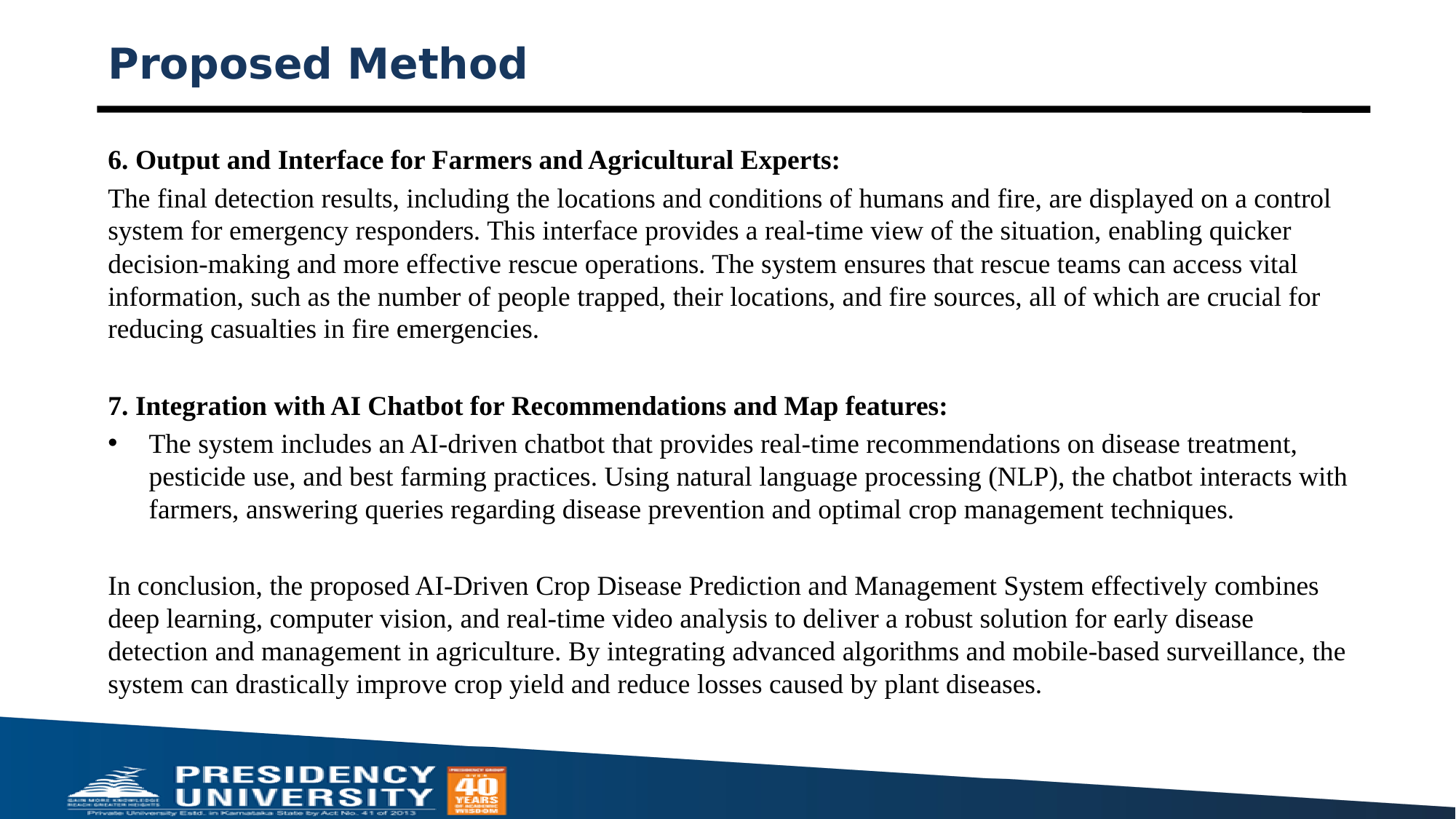

# Proposed Method
6. Output and Interface for Farmers and Agricultural Experts:
The final detection results, including the locations and conditions of humans and fire, are displayed on a control system for emergency responders. This interface provides a real-time view of the situation, enabling quicker decision-making and more effective rescue operations. The system ensures that rescue teams can access vital information, such as the number of people trapped, their locations, and fire sources, all of which are crucial for reducing casualties in fire emergencies.

7. Integration with AI Chatbot for Recommendations and Map features:
The system includes an AI-driven chatbot that provides real-time recommendations on disease treatment, pesticide use, and best farming practices. Using natural language processing (NLP), the chatbot interacts with farmers, answering queries regarding disease prevention and optimal crop management techniques.

In conclusion, the proposed AI-Driven Crop Disease Prediction and Management System effectively combines deep learning, computer vision, and real-time video analysis to deliver a robust solution for early disease detection and management in agriculture. By integrating advanced algorithms and mobile-based surveillance, the system can drastically improve crop yield and reduce losses caused by plant diseases.